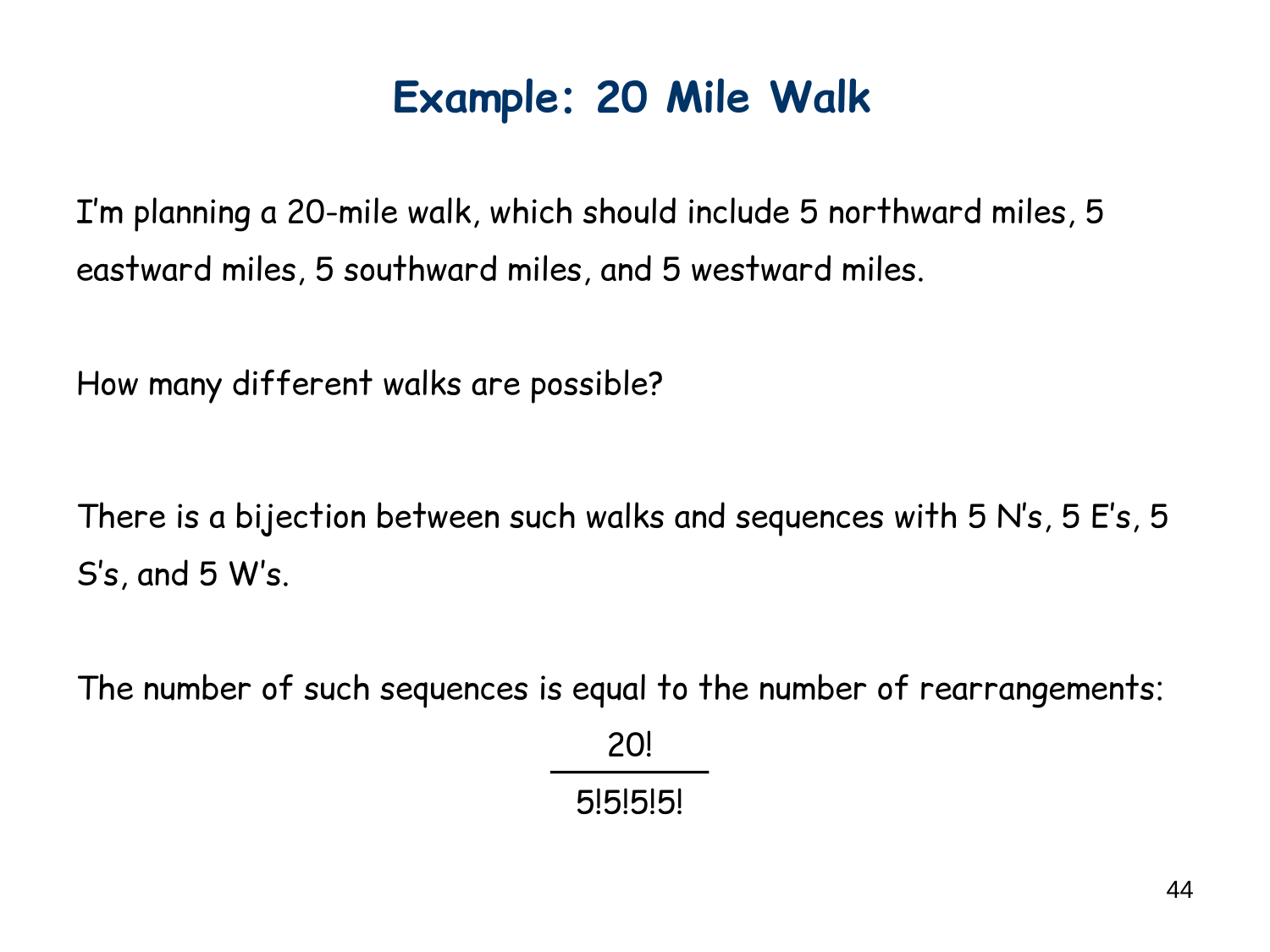

Example: 20 Mile Walk
I’m planning a 20-mile walk, which should include 5 northward miles, 5 eastward miles, 5 southward miles, and 5 westward miles.

How many different walks are possible?

There is a bijection between such walks and sequences with 5 N’s, 5 E’s, 5 S’s, and 5 W’s.

The number of such sequences is equal to the number of rearrangements:
20!
5!5!5!5!

44